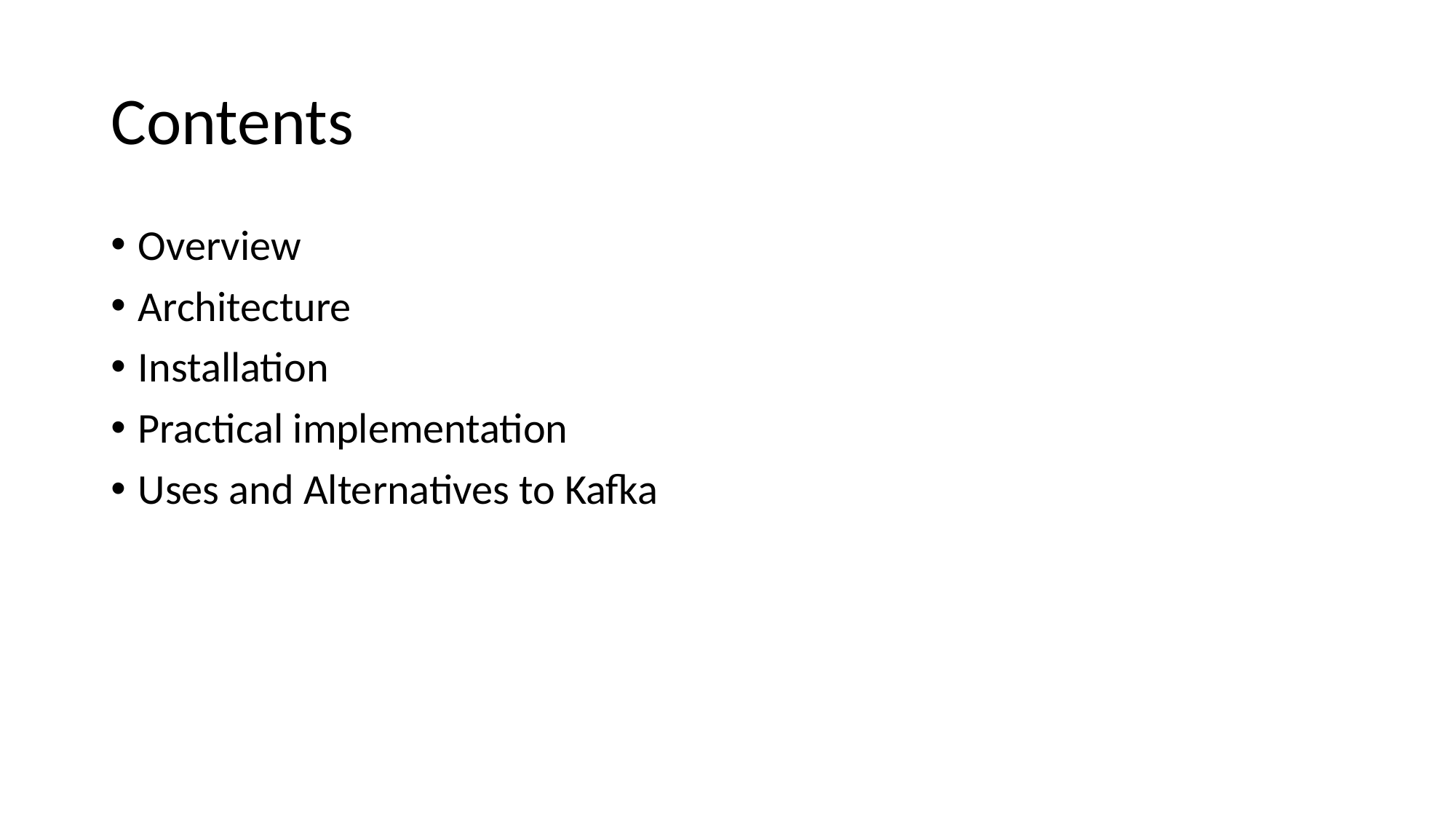

# Contents
Overview
Architecture
Installation
Practical implementation
Uses and Alternatives to Kafka